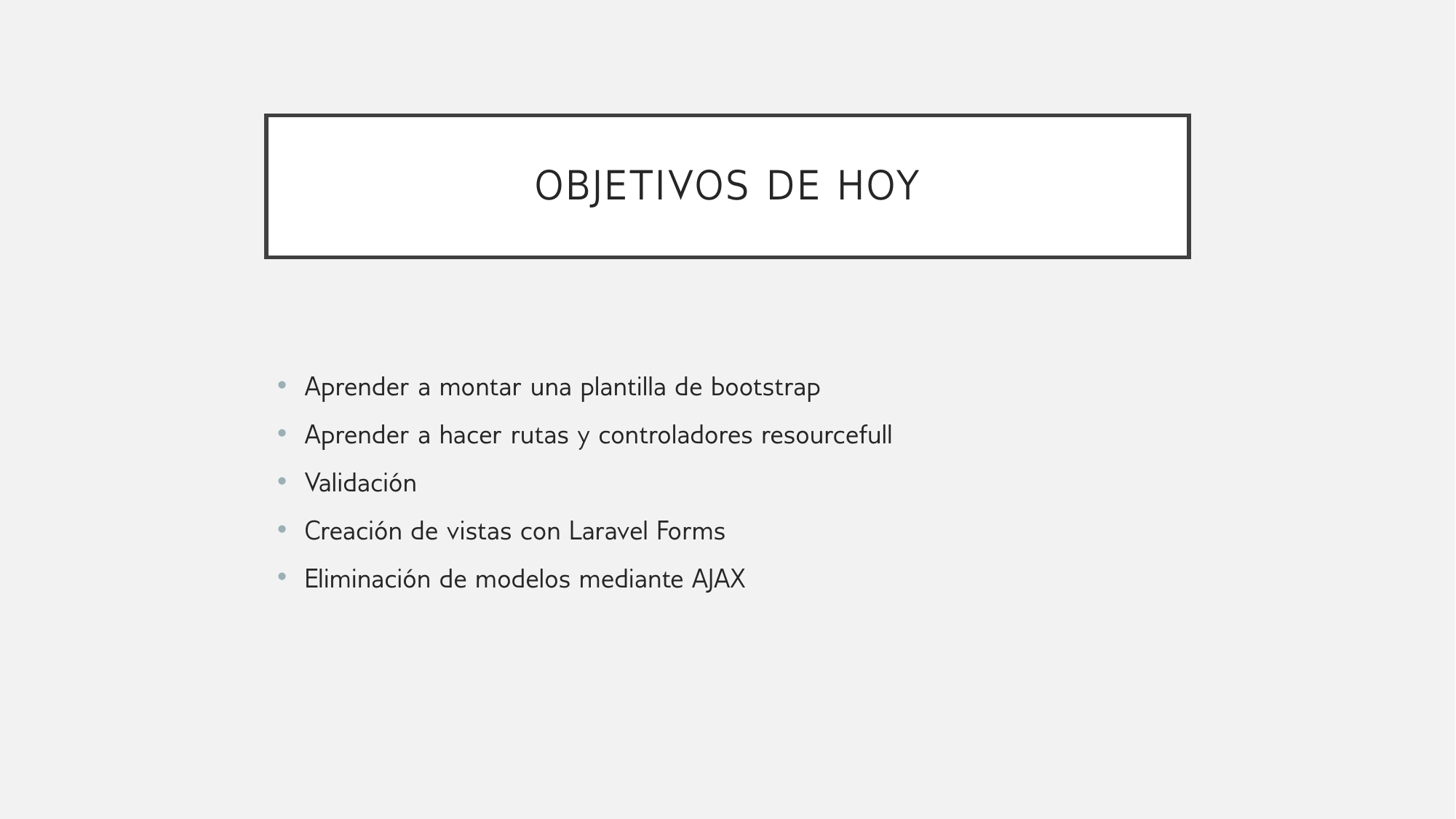

# Objetivos de hoy

Aprender a montar una plantilla de bootstrap
Aprender a hacer rutas y controladores resourcefull
Validación
Creación de vistas con Laravel Forms
Eliminación de modelos mediante AJAX